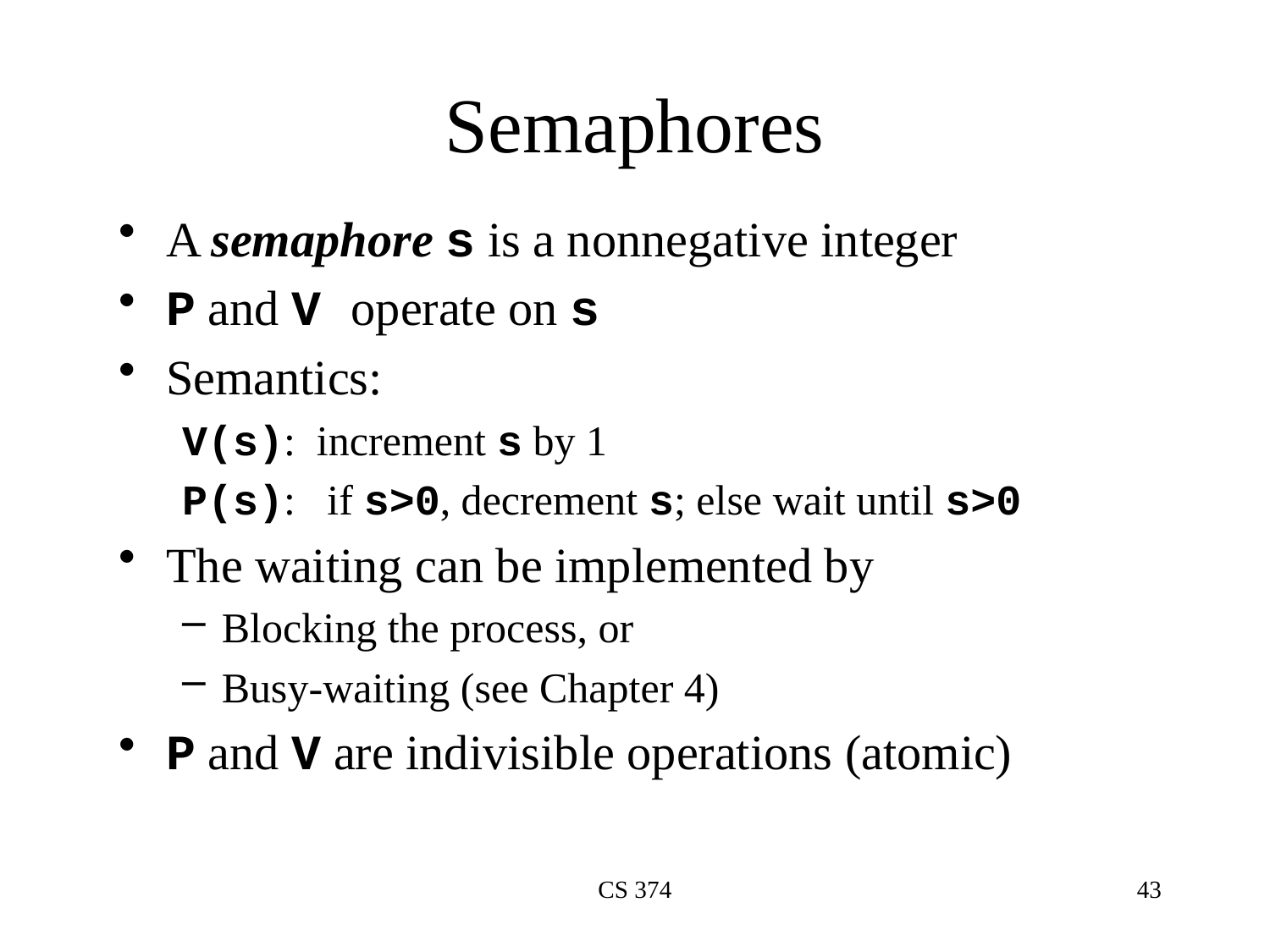

# Semaphores
A semaphore s is a nonnegative integer
P and V operate on s
Semantics:
V(s):  increment s by 1
P(s):   if s>0, decrement s; else wait until s>0
The waiting can be implemented by
Blocking the process, or
Busy-waiting (see Chapter 4)
P and V are indivisible operations (atomic)
CS 374
43